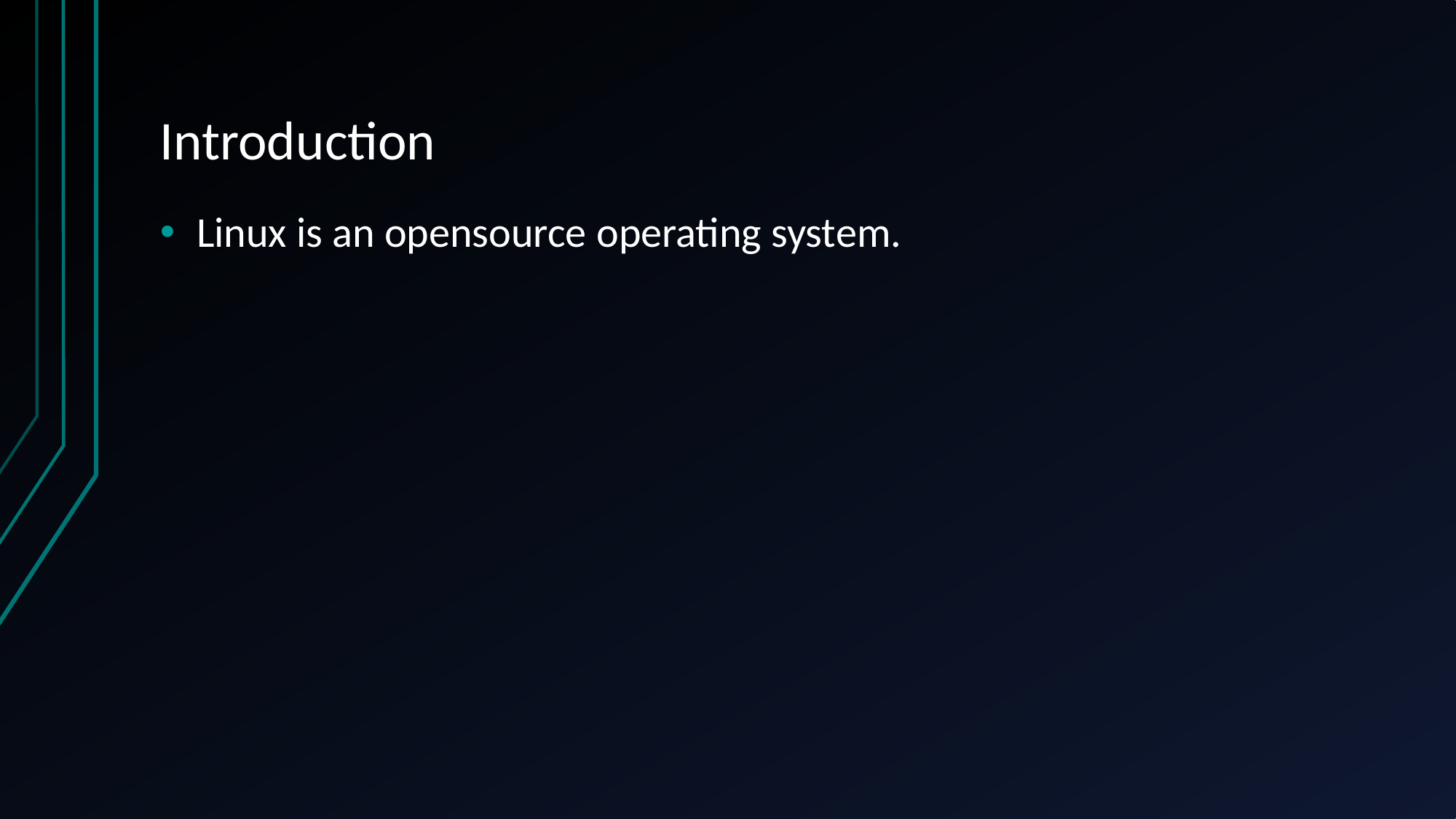

# Introduction
Linux is an opensource operating system.